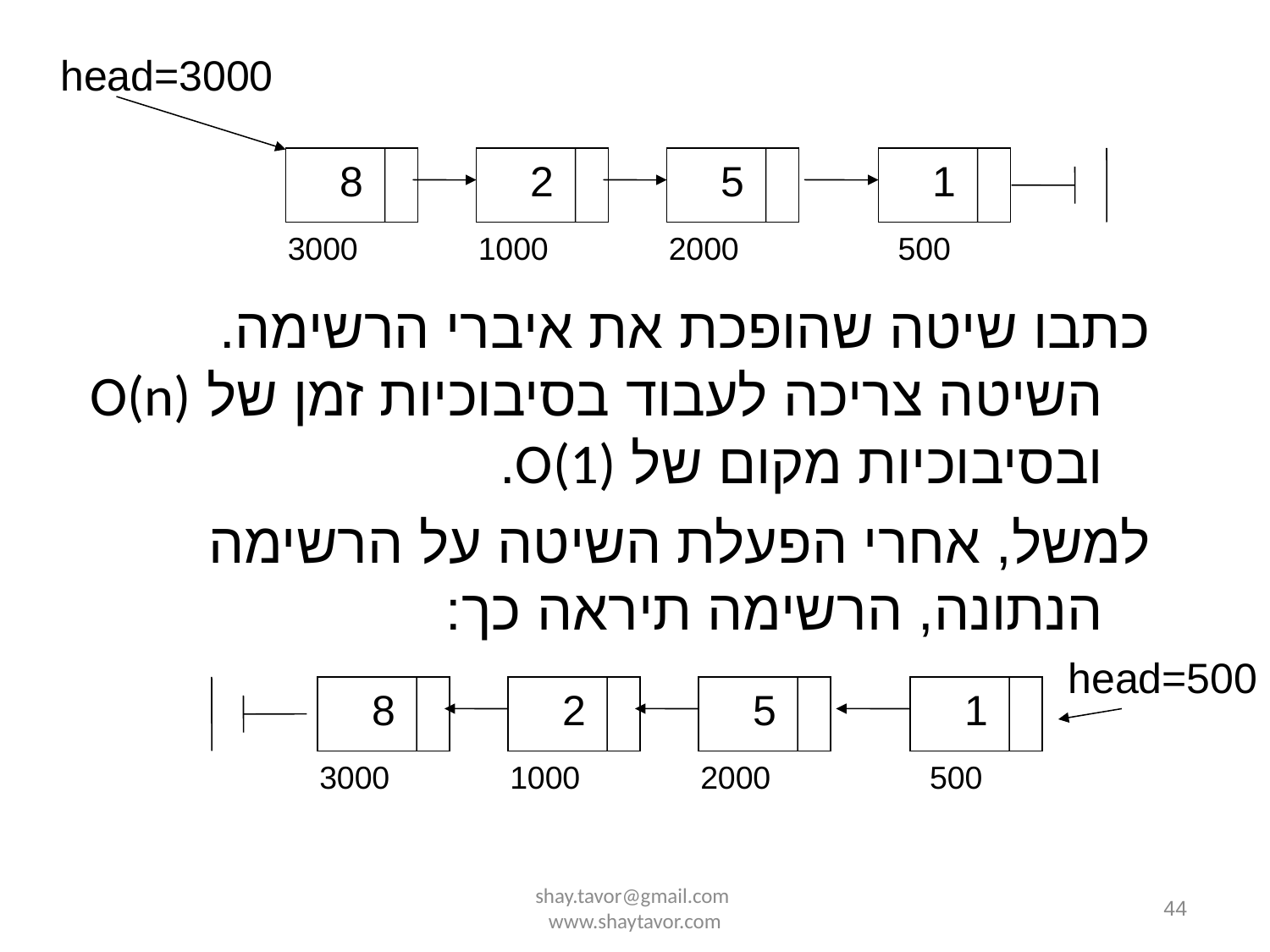

head=3000

8

2

5

1

3000
1000
2000
500
כתבו שיטה שהופכת את איברי הרשימה. השיטה צריכה לעבוד בסיבוכיות זמן של O(n) ובסיבוכיות מקום של O(1).
למשל, אחרי הפעלת השיטה על הרשימה הנתונה, הרשימה תיראה כך:
head=500

8

2

5

1

3000
1000
2000
500
shay.tavor@gmail.com  www.shaytavor.com
44